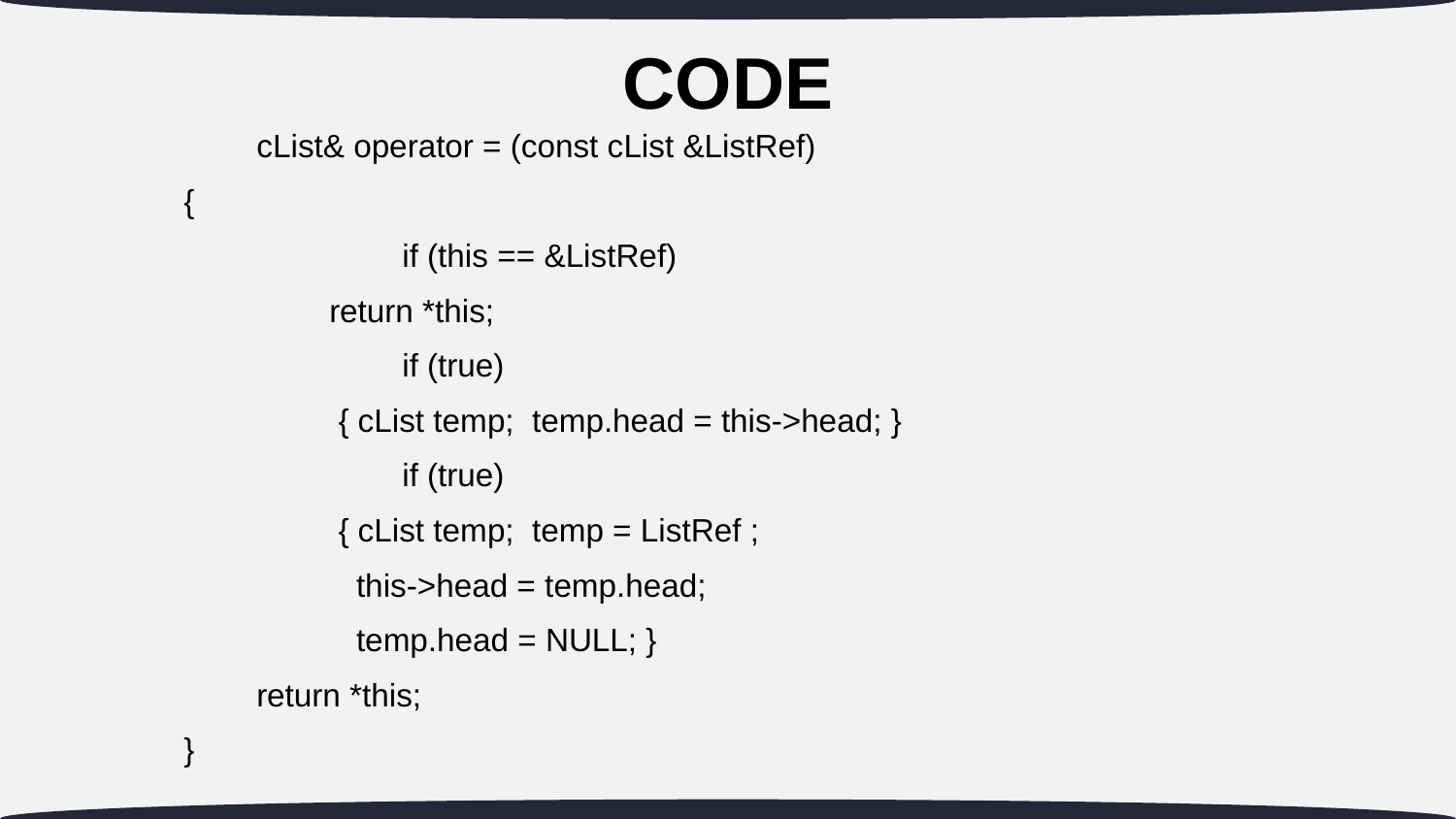

# CODE
	cList& operator = (const cList &ListRef)
{
		if (this == &ListRef)
return *this;
		if (true)
 { cList temp;  temp.head = this->head; }
		if (true)
 { cList temp;  temp = ListRef ;
   this->head = temp.head;
  	   temp.head = NULL; }
	return *this;
}